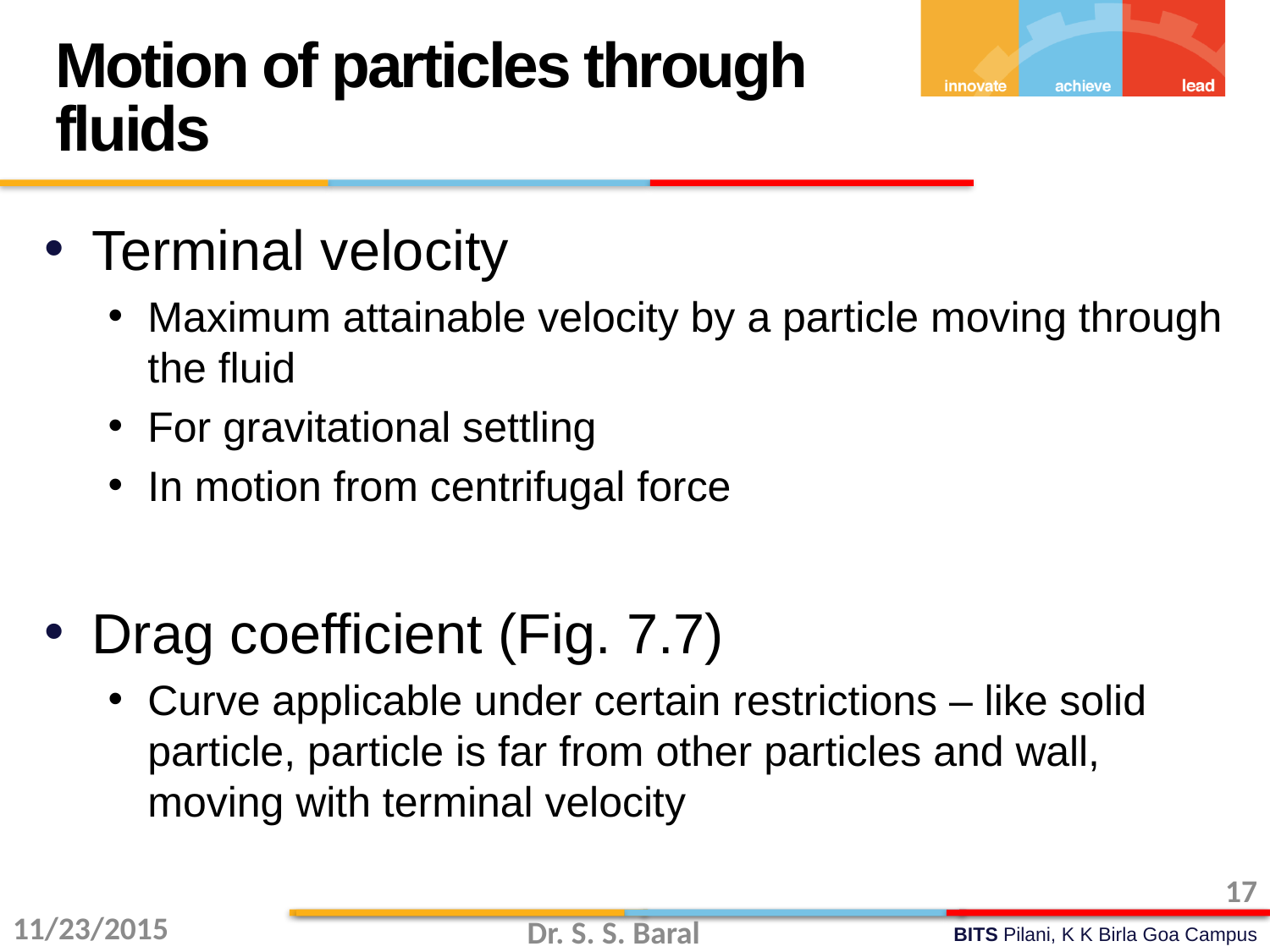

Motion of particles through fluids
Terminal velocity
Maximum attainable velocity by a particle moving through the fluid
For gravitational settling
In motion from centrifugal force

Drag coefficient (Fig. 7.7)
Curve applicable under certain restrictions – like solid particle, particle is far from other particles and wall, moving with terminal velocity

17
11/23/2015
Dr. S. S. Baral